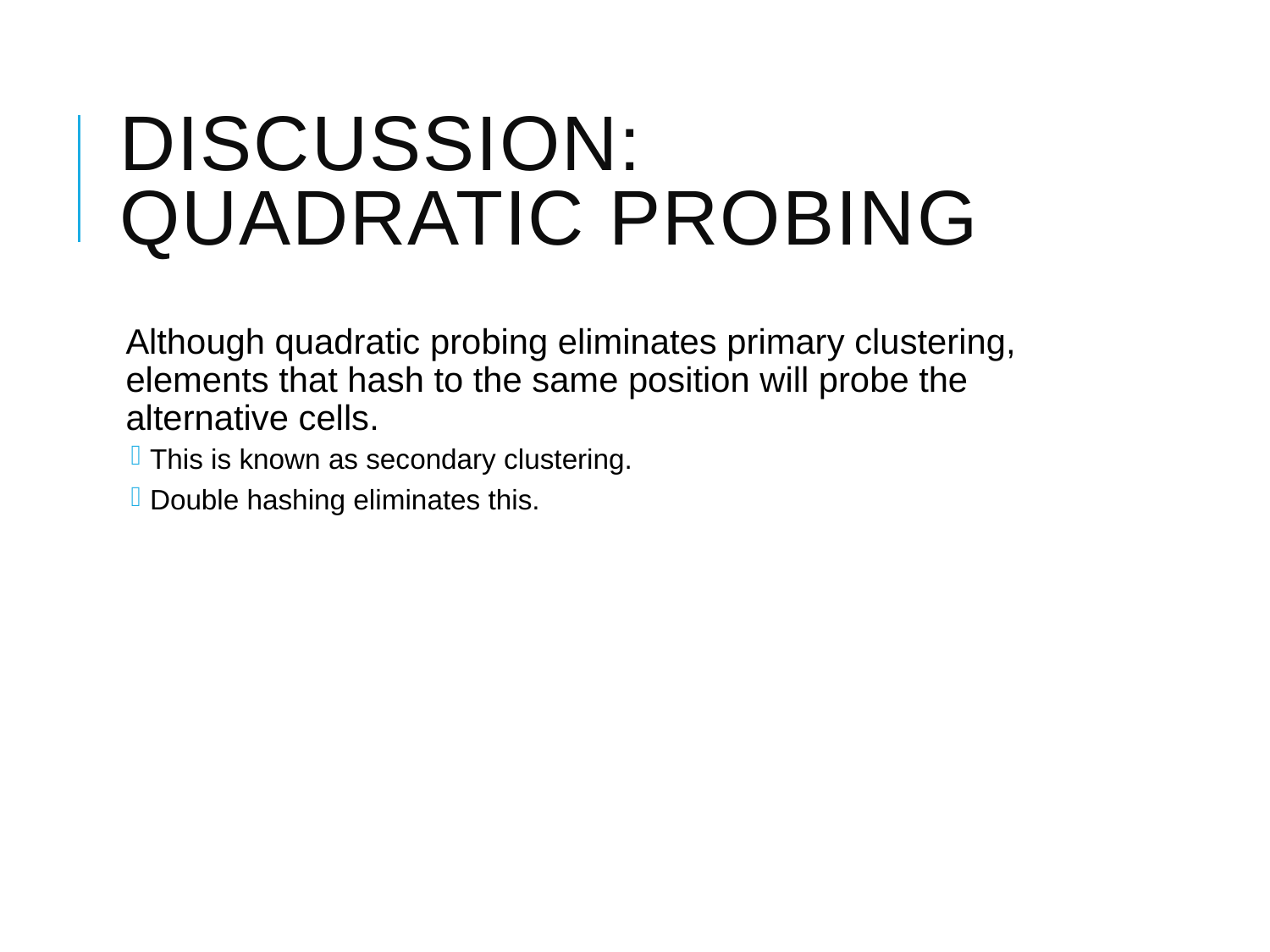

# Discussion: Quadratic Probing
Although quadratic probing eliminates primary clustering, elements that hash to the same position will probe the alternative cells.
This is known as secondary clustering.
Double hashing eliminates this.